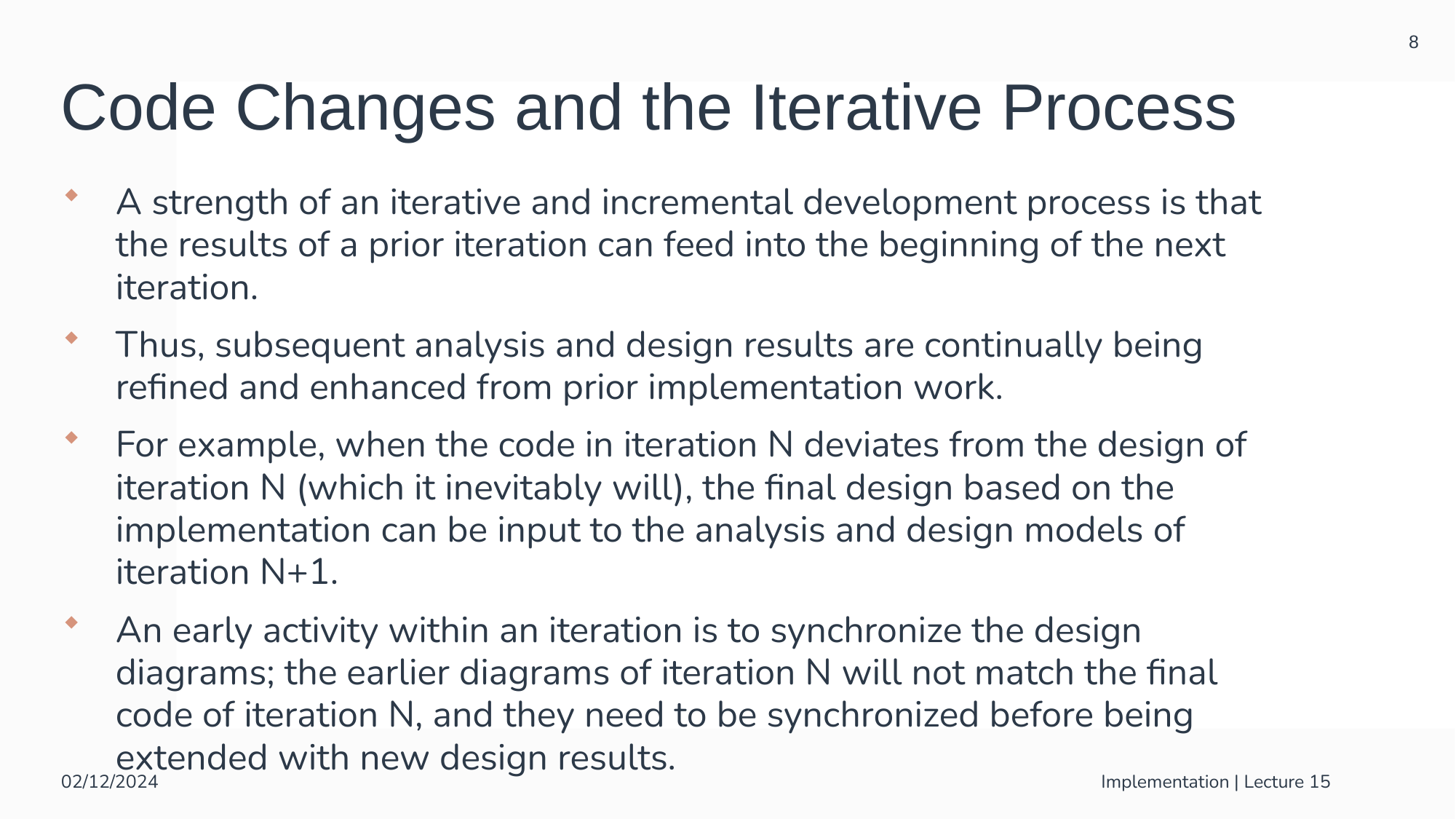

8
# Code Changes and the Iterative Process
A strength of an iterative and incremental development process is that the results of a prior iteration can feed into the beginning of the next iteration.
Thus, subsequent analysis and design results are continually being refined and enhanced from prior implementation work.
For example, when the code in iteration N deviates from the design of iteration N (which it inevitably will), the final design based on the implementation can be input to the analysis and design models of iteration N+1.
An early activity within an iteration is to synchronize the design diagrams; the earlier diagrams of iteration N will not match the final code of iteration N, and they need to be synchronized before being extended with new design results.
02/12/2024
Implementation | Lecture 15